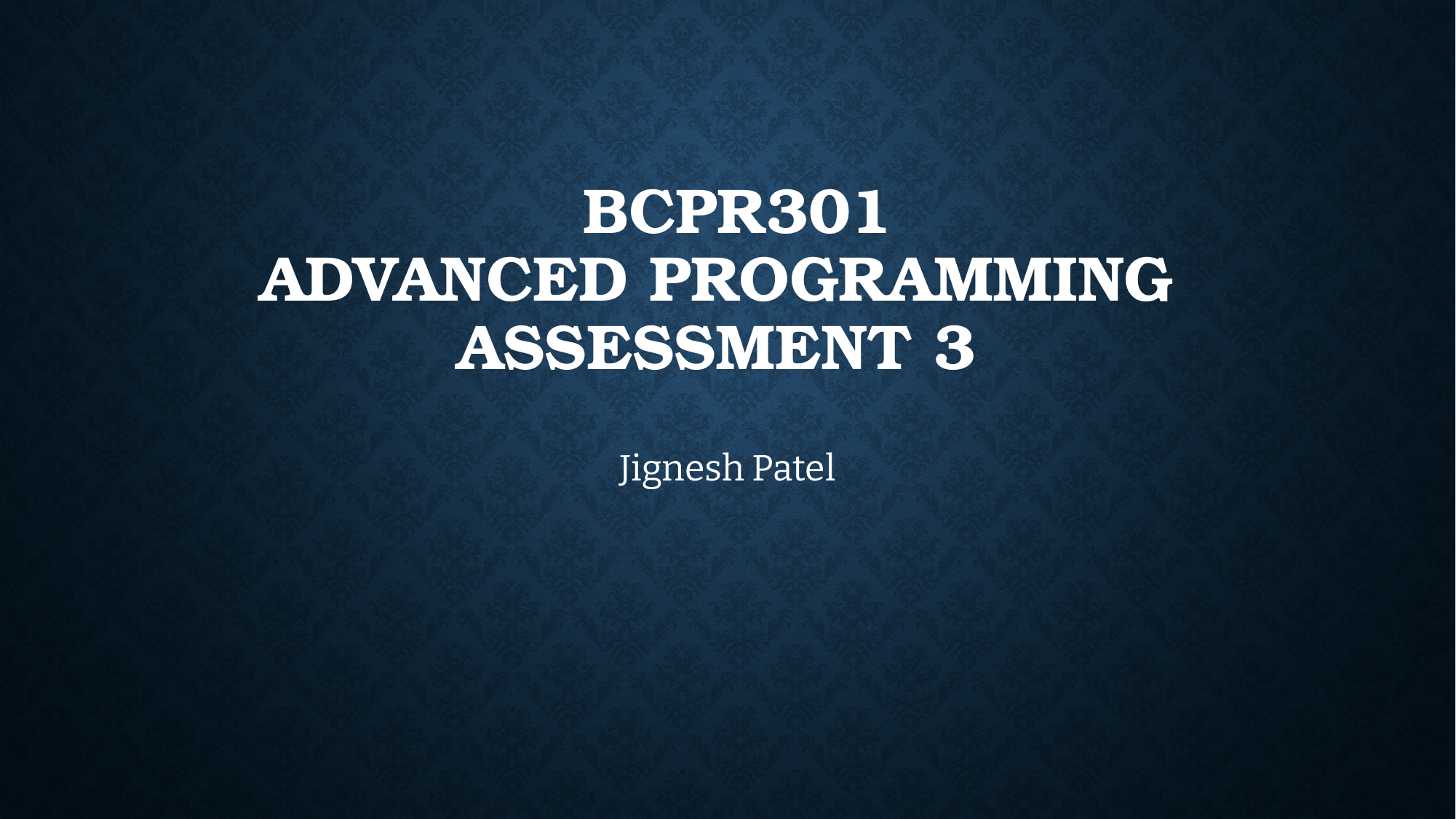

# BCPR301 Advanced Programming Assessment 3
Jignesh Patel